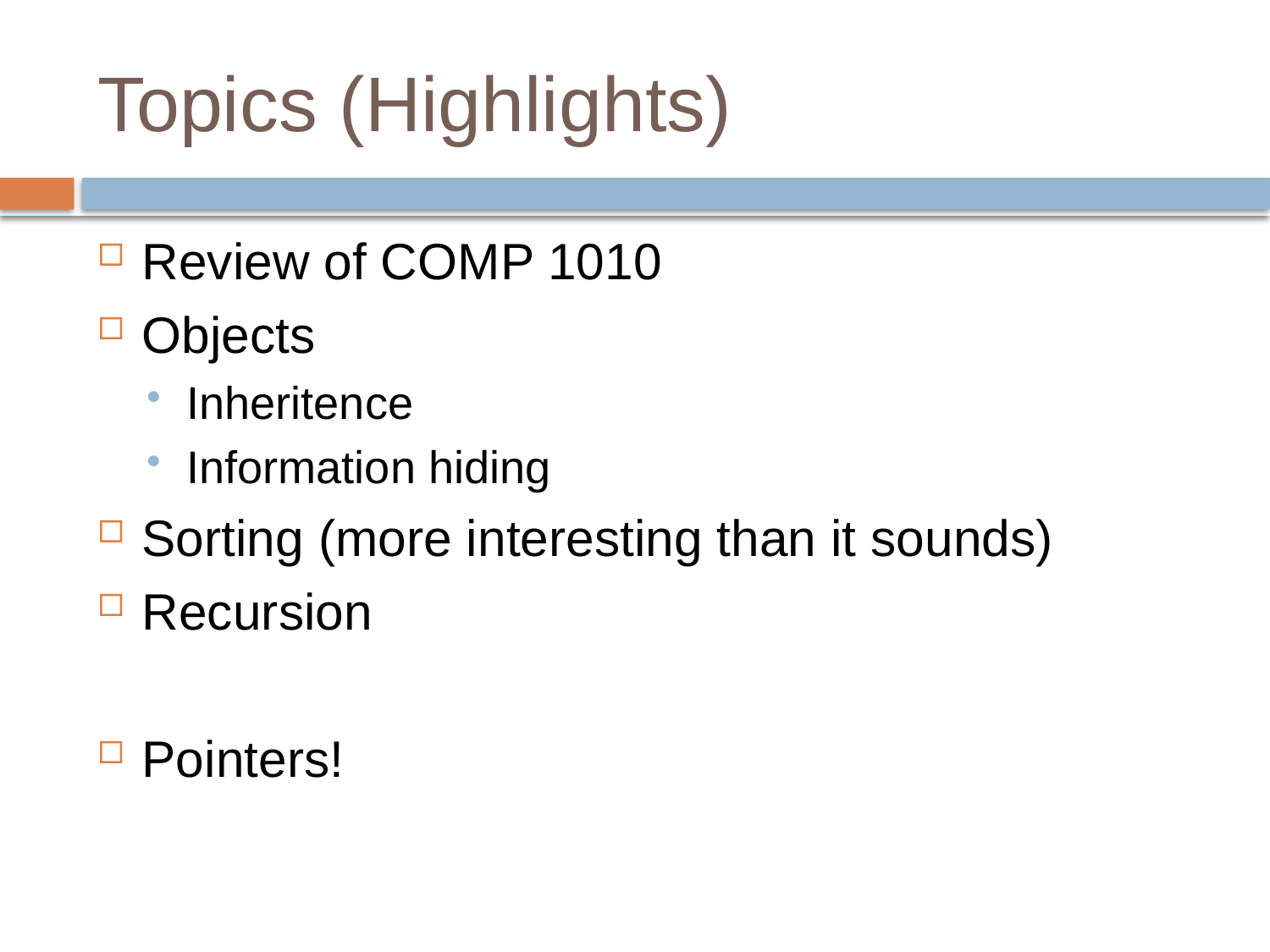

# Topics (Highlights)
Review of COMP 1010
Objects
Inheritence
Information hiding
Sorting (more interesting than it sounds)
Recursion

Pointers!